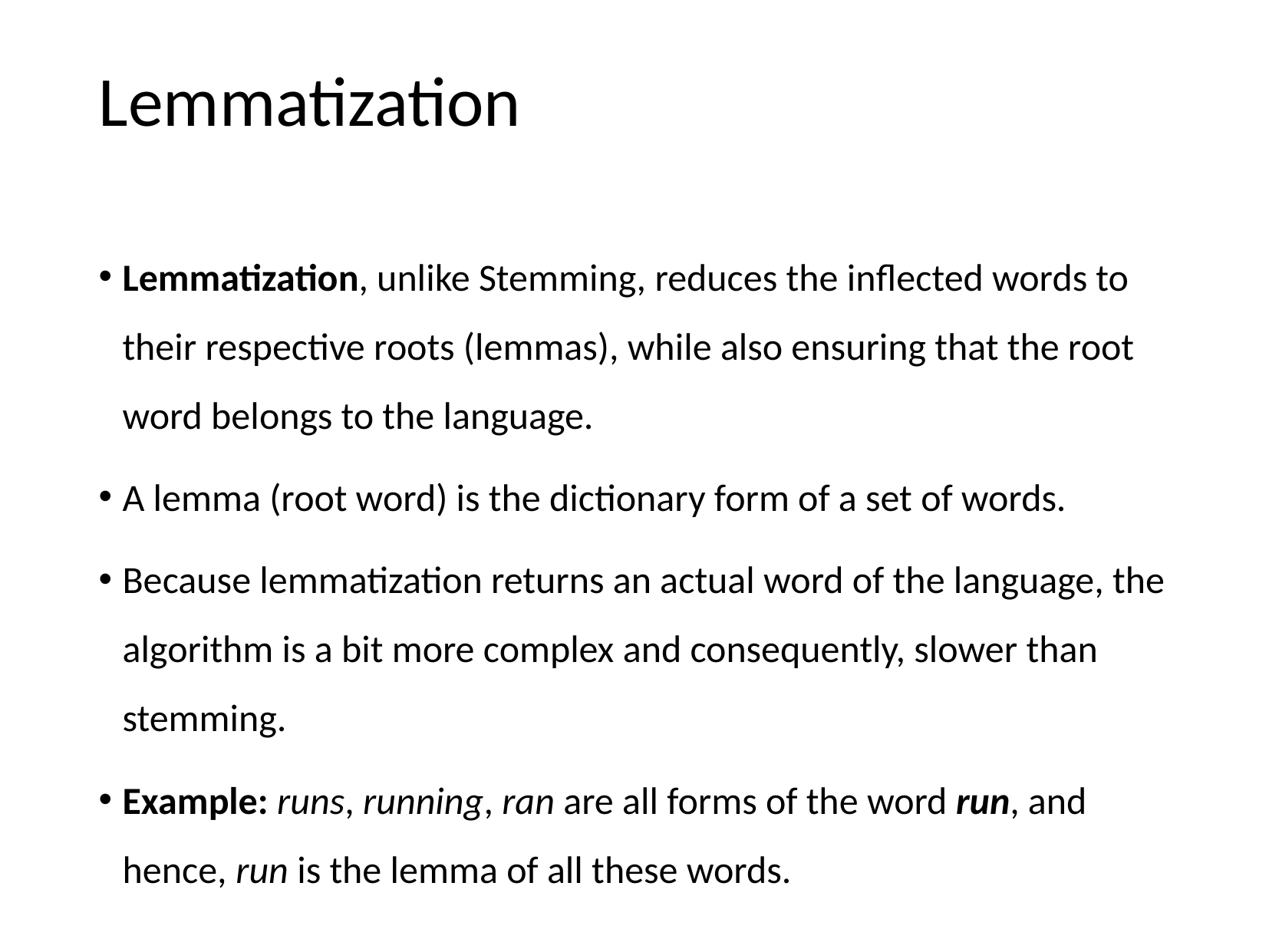

# Lemmatization
Lemmatization, unlike Stemming, reduces the inﬂected words to their respective roots (lemmas), while also ensuring that the root word belongs to the language.
A lemma (root word) is the dictionary form of a set of words.
Because lemmatization returns an actual word of the language, the algorithm is a bit more complex and consequently, slower than stemming.
Example: runs, running, ran are all forms of the word run, and hence, run is the lemma of all these words.